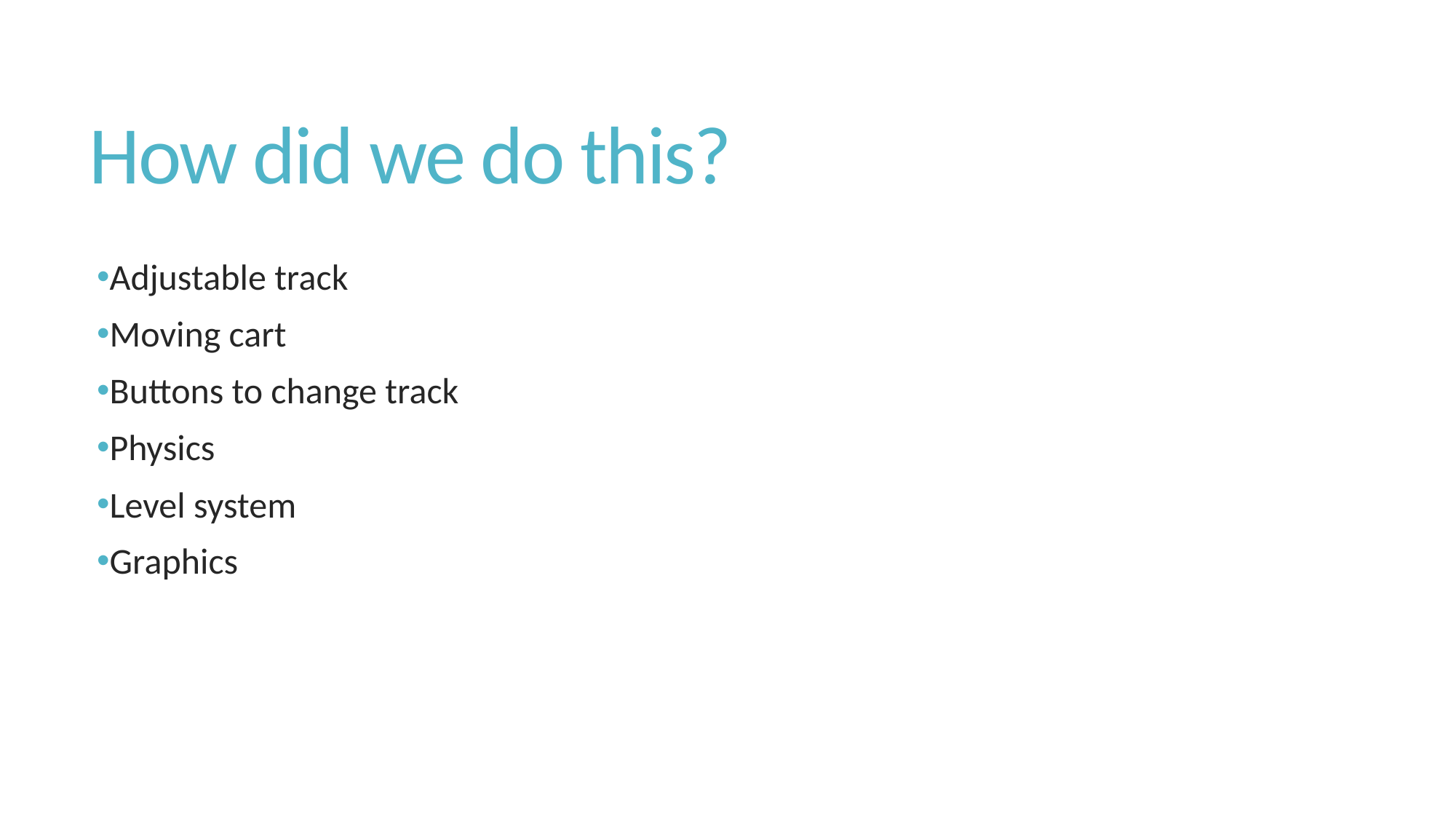

# How did we do this?
Adjustable track
Moving cart
Buttons to change track
Physics
Level system
Graphics